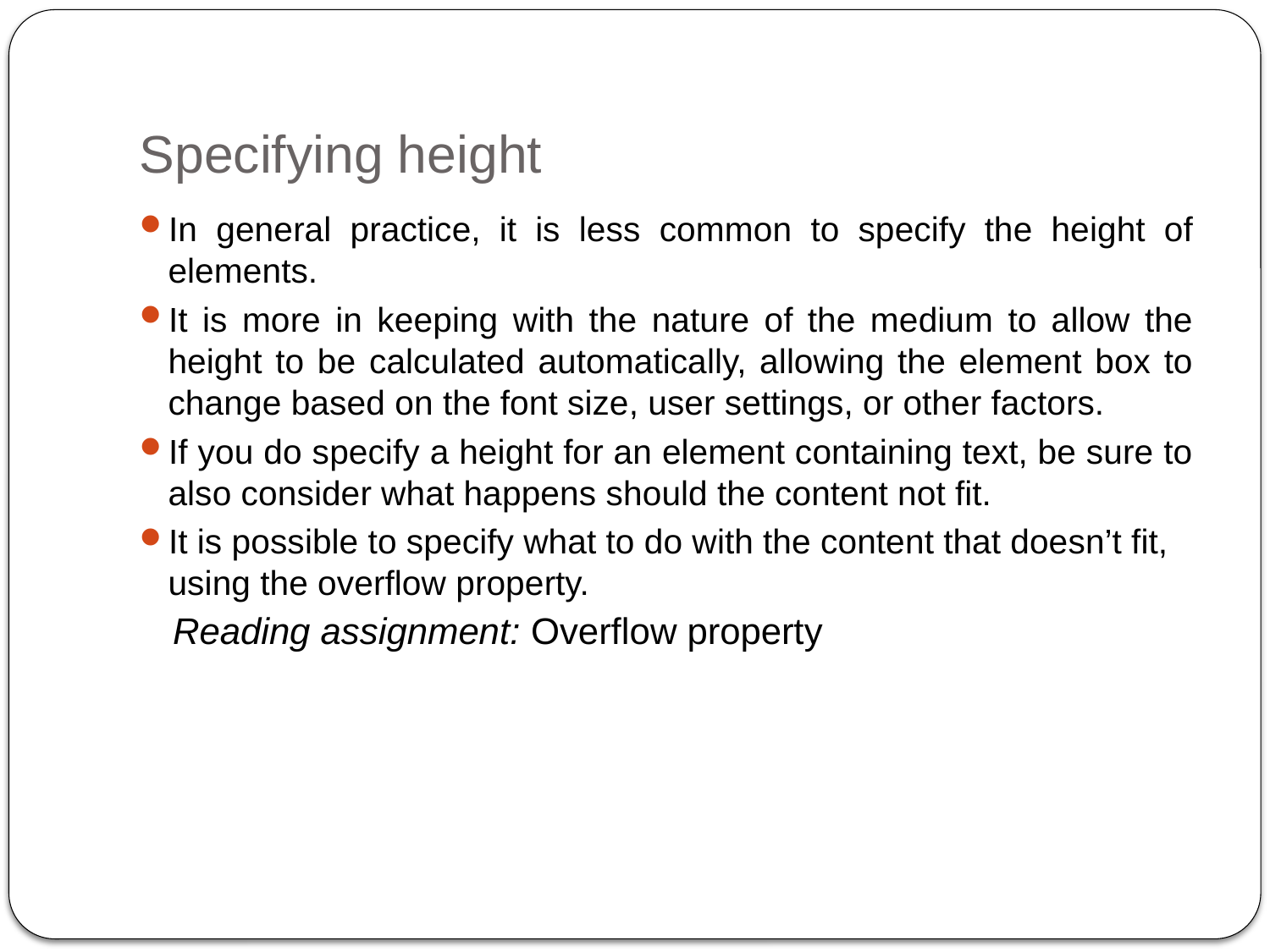

# Specifying height
In general practice, it is less common to specify the height of elements.
It is more in keeping with the nature of the medium to allow the height to be calculated automatically, allowing the element box to change based on the font size, user settings, or other factors.
If you do specify a height for an element containing text, be sure to also consider what happens should the content not fit.
It is possible to specify what to do with the content that doesn’t fit, using the overflow property.
Reading assignment: Overflow property